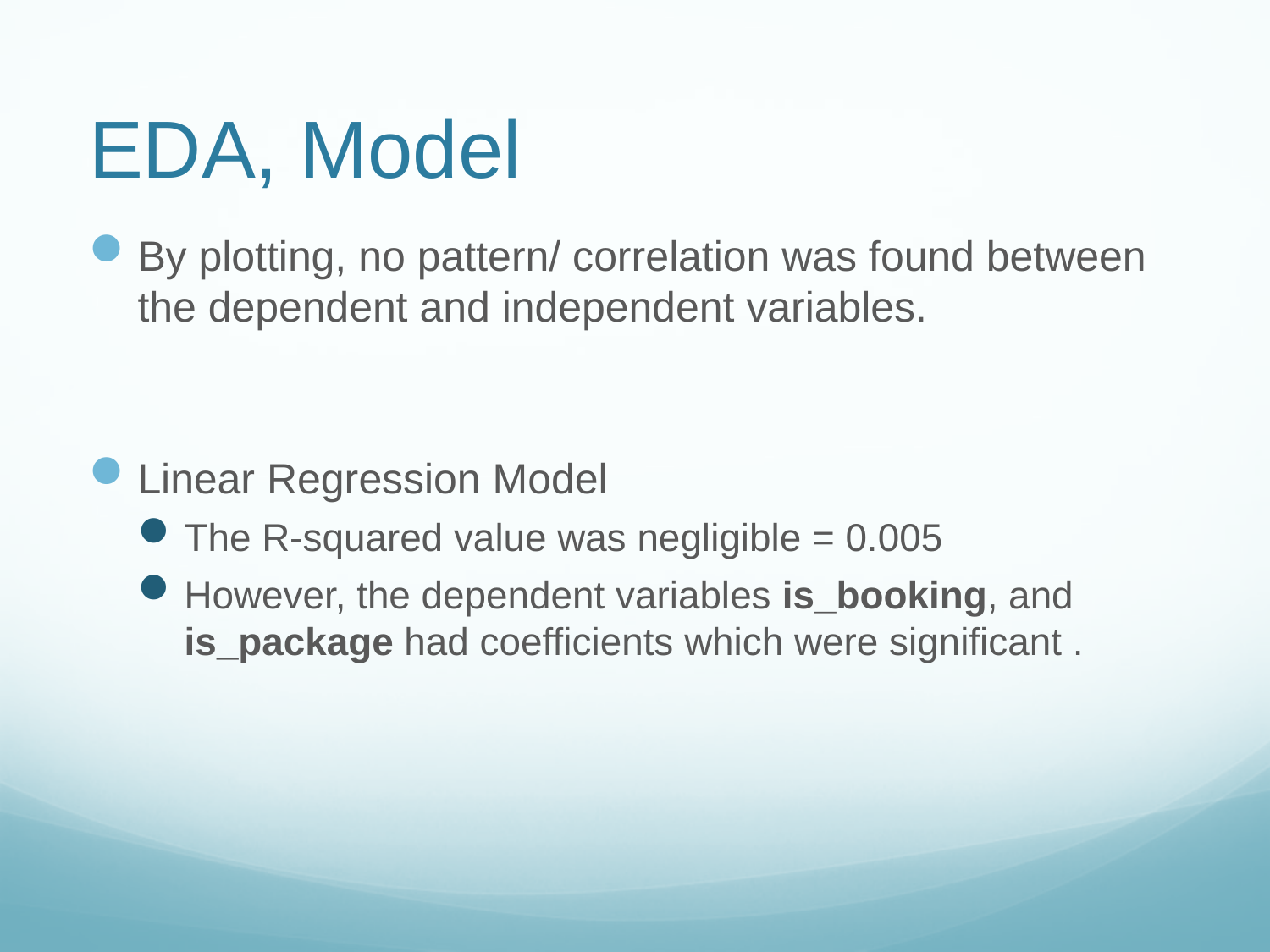

# EDA, Model
By plotting, no pattern/ correlation was found between the dependent and independent variables.

Linear Regression Model
The R-squared value was negligible = 0.005
However, the dependent variables is_booking, and is_package had coefficients which were significant .